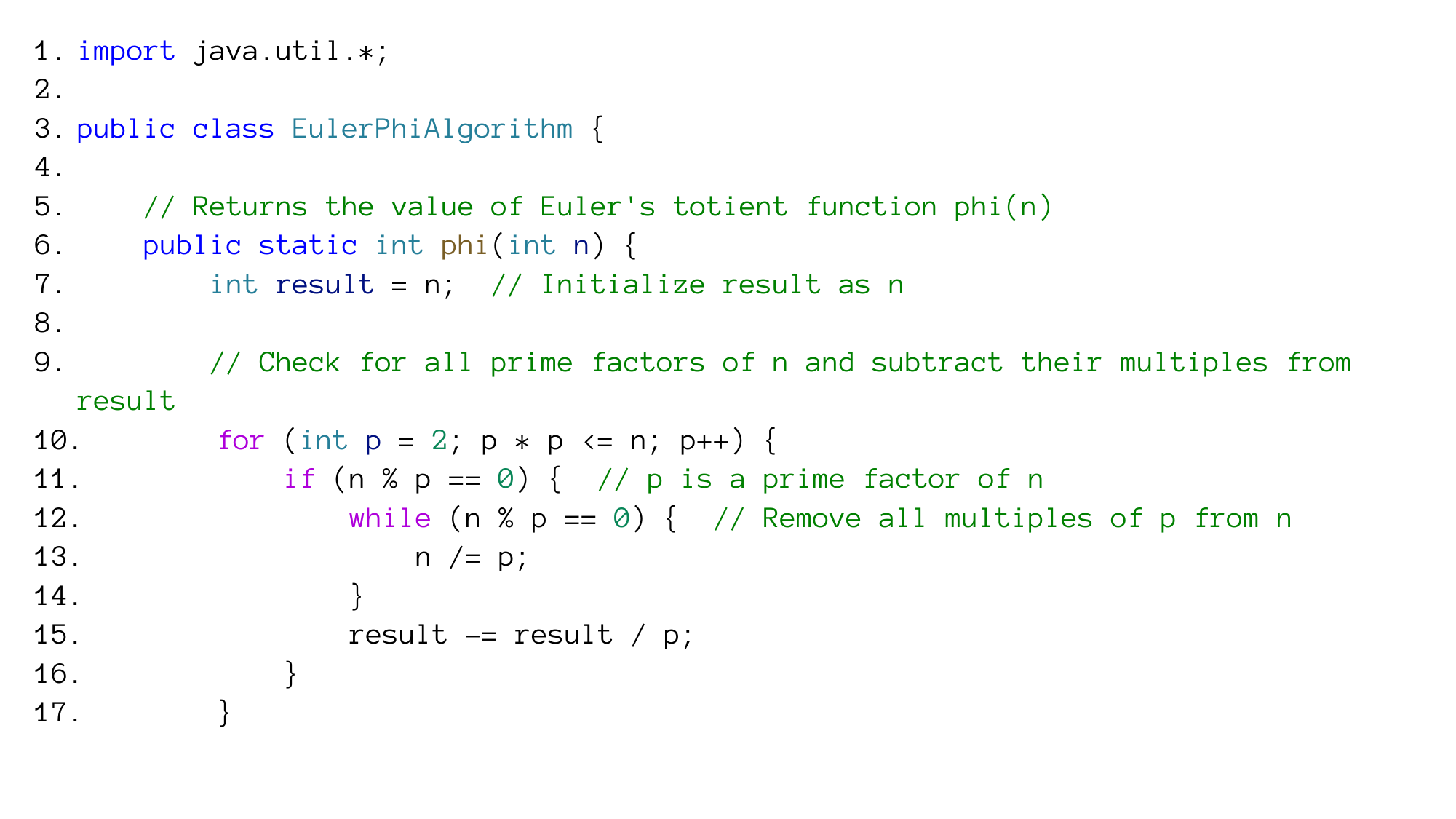

import java.util.*;

public class EulerPhiAlgorithm {

    // Returns the value of Euler's totient function phi(n)
    public static int phi(int n) {
        int result = n;  // Initialize result as n

        // Check for all prime factors of n and subtract their multiples from result
        for (int p = 2; p * p <= n; p++) {
            if (n % p == 0) {  // p is a prime factor of n
                while (n % p == 0) {  // Remove all multiples of p from n
                    n /= p;
                }
                result -= result / p;
            }
        }